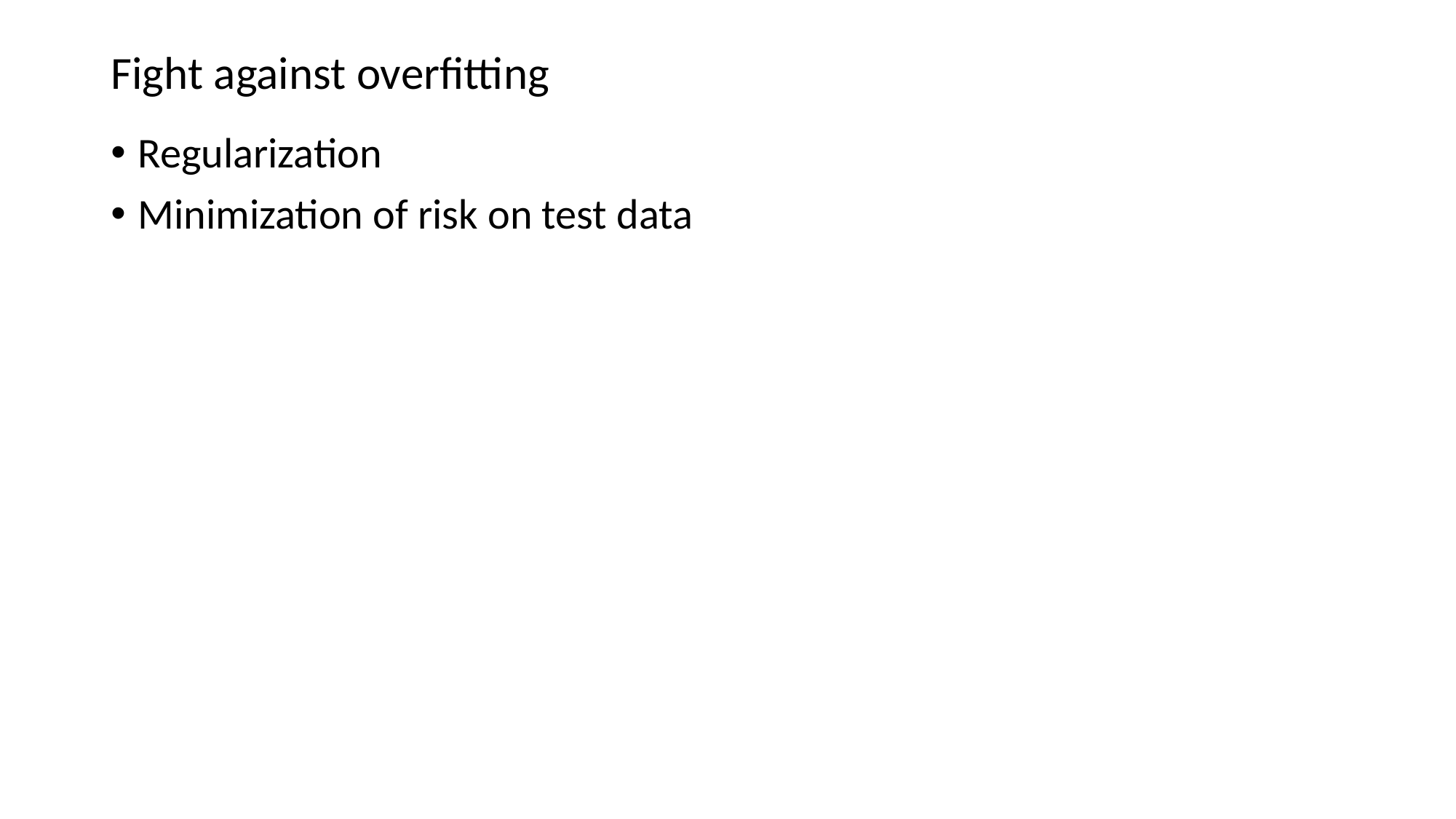

# Fight against overfitting
Regularization
Minimization of risk on test data